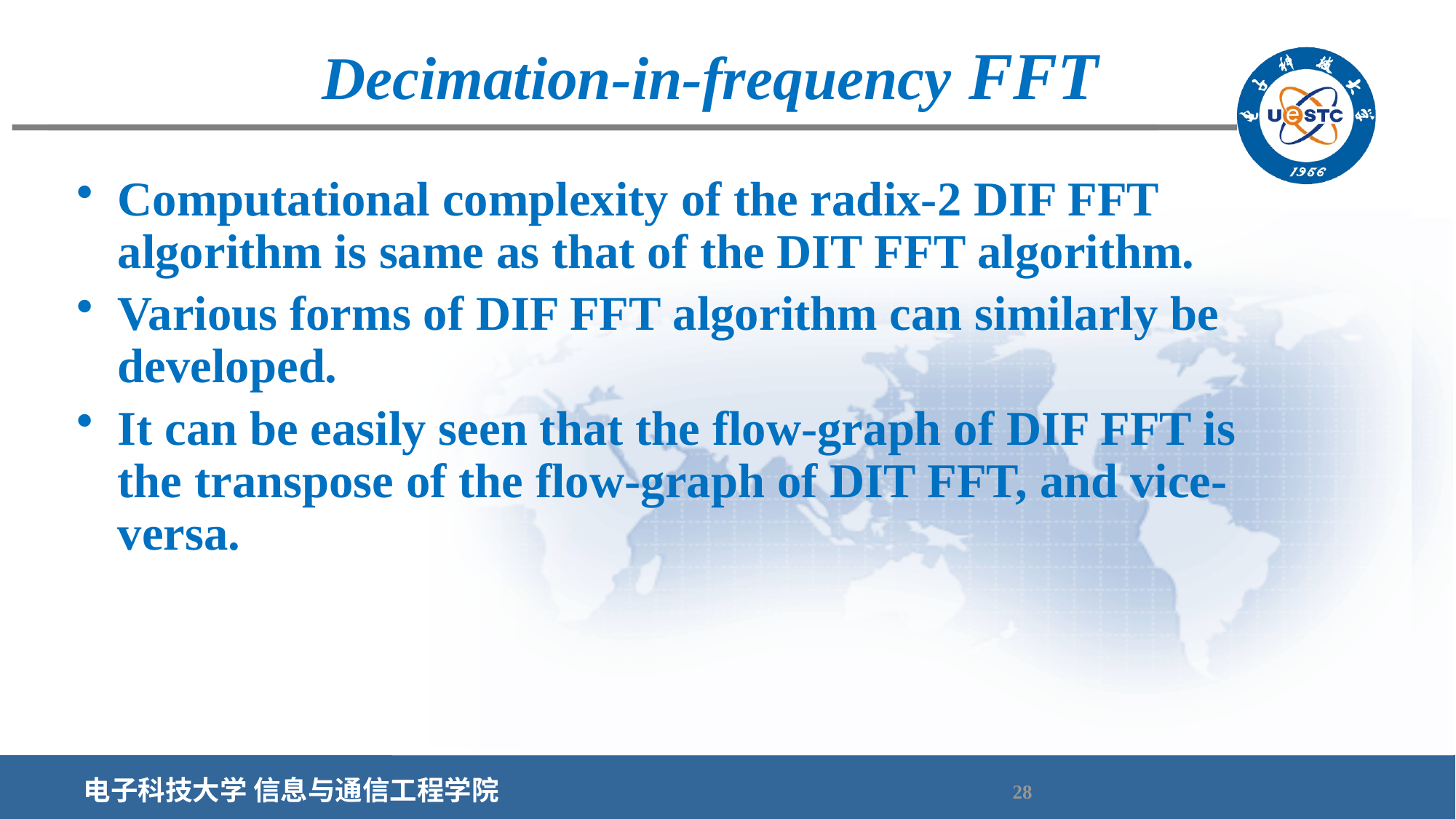

# Decimation-in-frequency FFT
Computational complexity of the radix-2 DIF FFT algorithm is same as that of the DIT FFT algorithm.
Various forms of DIF FFT algorithm can similarly be developed.
It can be easily seen that the flow-graph of DIF FFT is the transpose of the flow-graph of DIT FFT, and vice-versa.